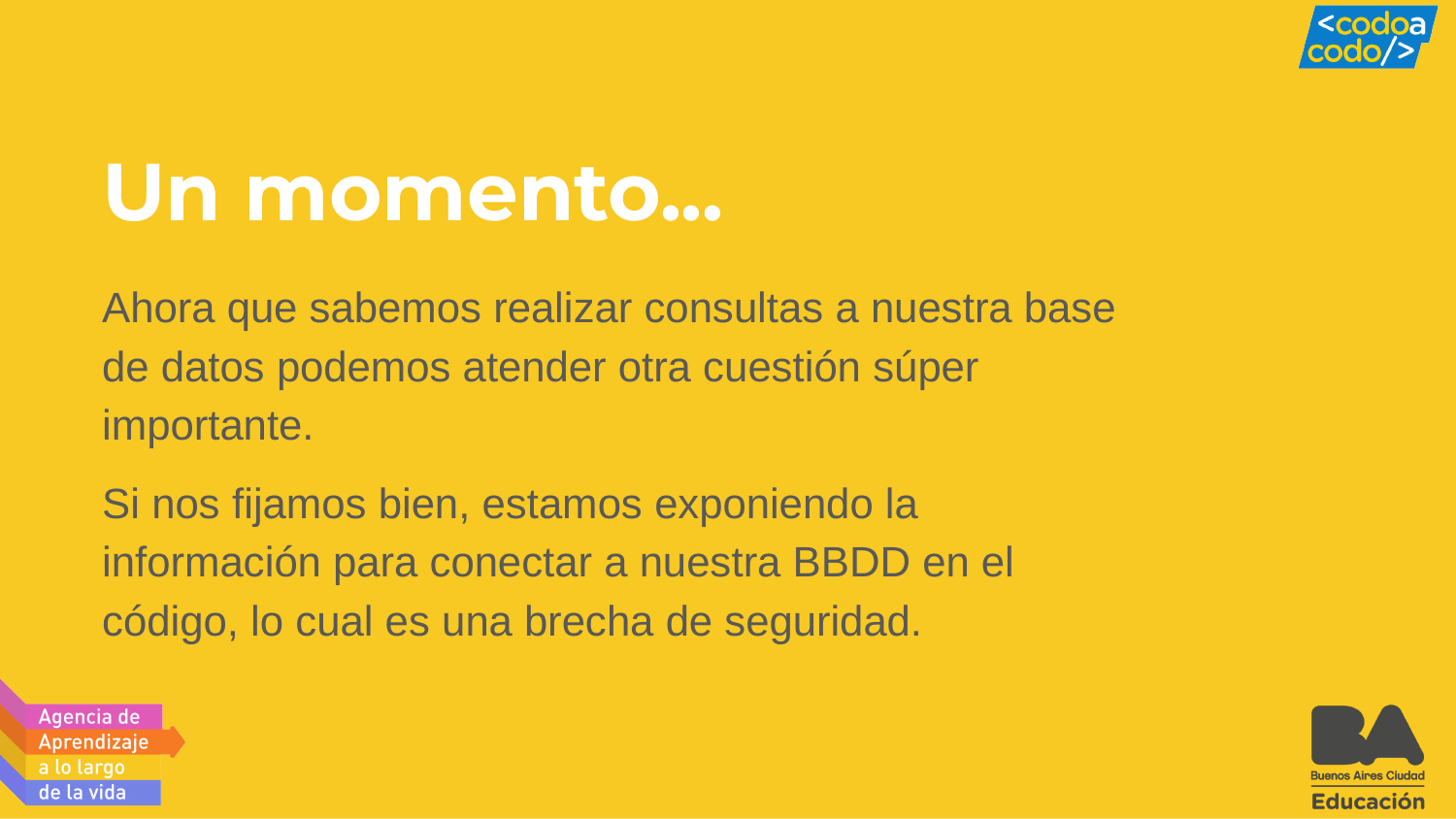

# Un momento...
Ahora que sabemos realizar consultas a nuestra base de datos podemos atender otra cuestión súper importante.
Si nos fijamos bien, estamos exponiendo la información para conectar a nuestra BBDD en el código, lo cual es una brecha de seguridad.